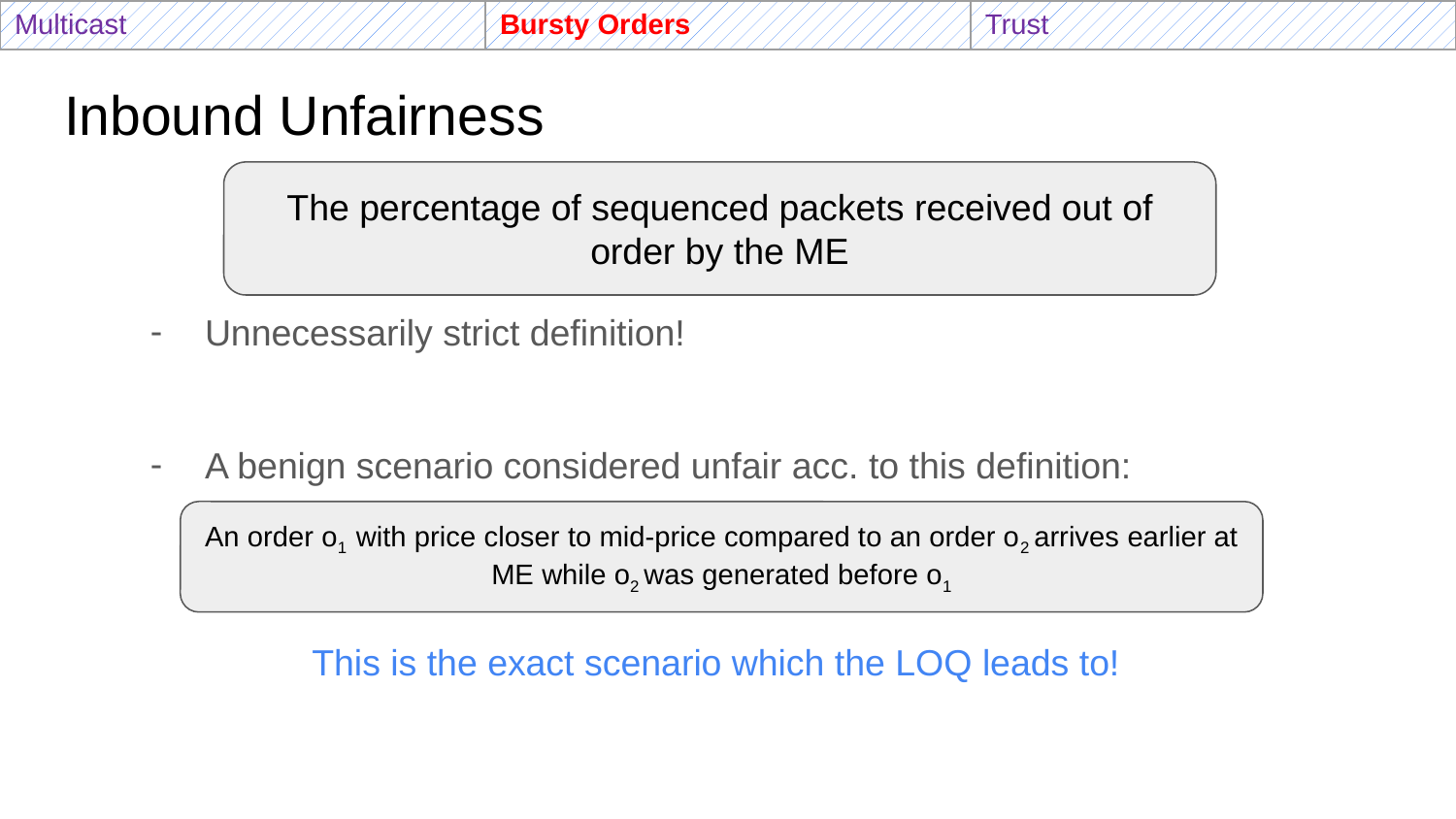

| Multicast | Bursty Orders | Trust |
| --- | --- | --- |
# Inbound Unfairness
The percentage of sequenced packets received out of order by the ME
Unnecessarily strict definition!
A benign scenario considered unfair acc. to this definition:
An order o1  with price closer to mid-price compared to an order o2 arrives earlier at ME while o2 was generated before o1
This is the exact scenario which the LOQ leads to!